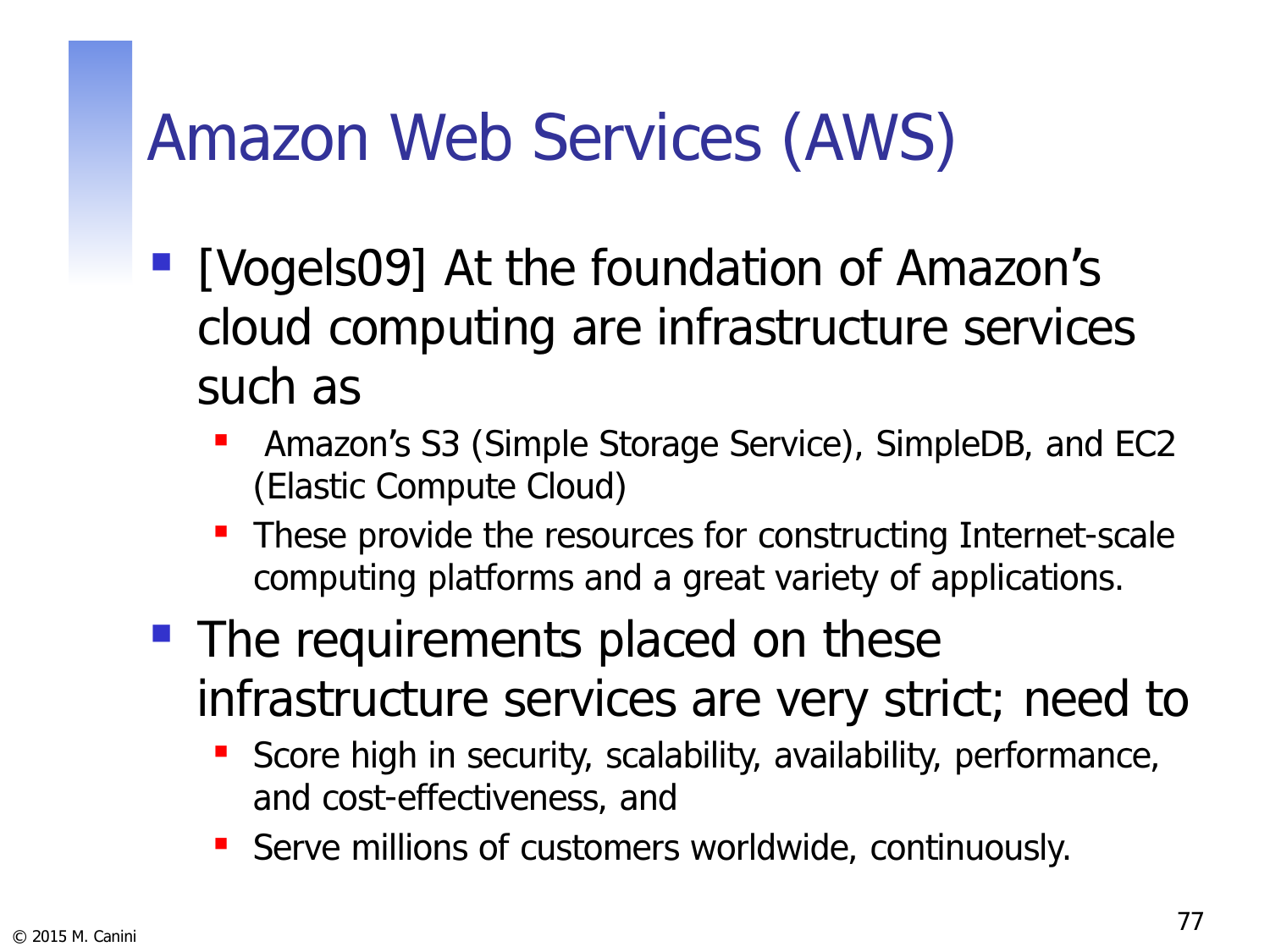

# Amazon Web Services (AWS)
[Vogels09] At the foundation of Amazon’s cloud computing are infrastructure services such as
 Amazon’s S3 (Simple Storage Service), SimpleDB, and EC2 (Elastic Compute Cloud)
These provide the resources for constructing Internet-scale computing platforms and a great variety of applications.
The requirements placed on these infrastructure services are very strict; need to
Score high in security, scalability, availability, performance, and cost-effectiveness, and
Serve millions of customers worldwide, continuously.
77